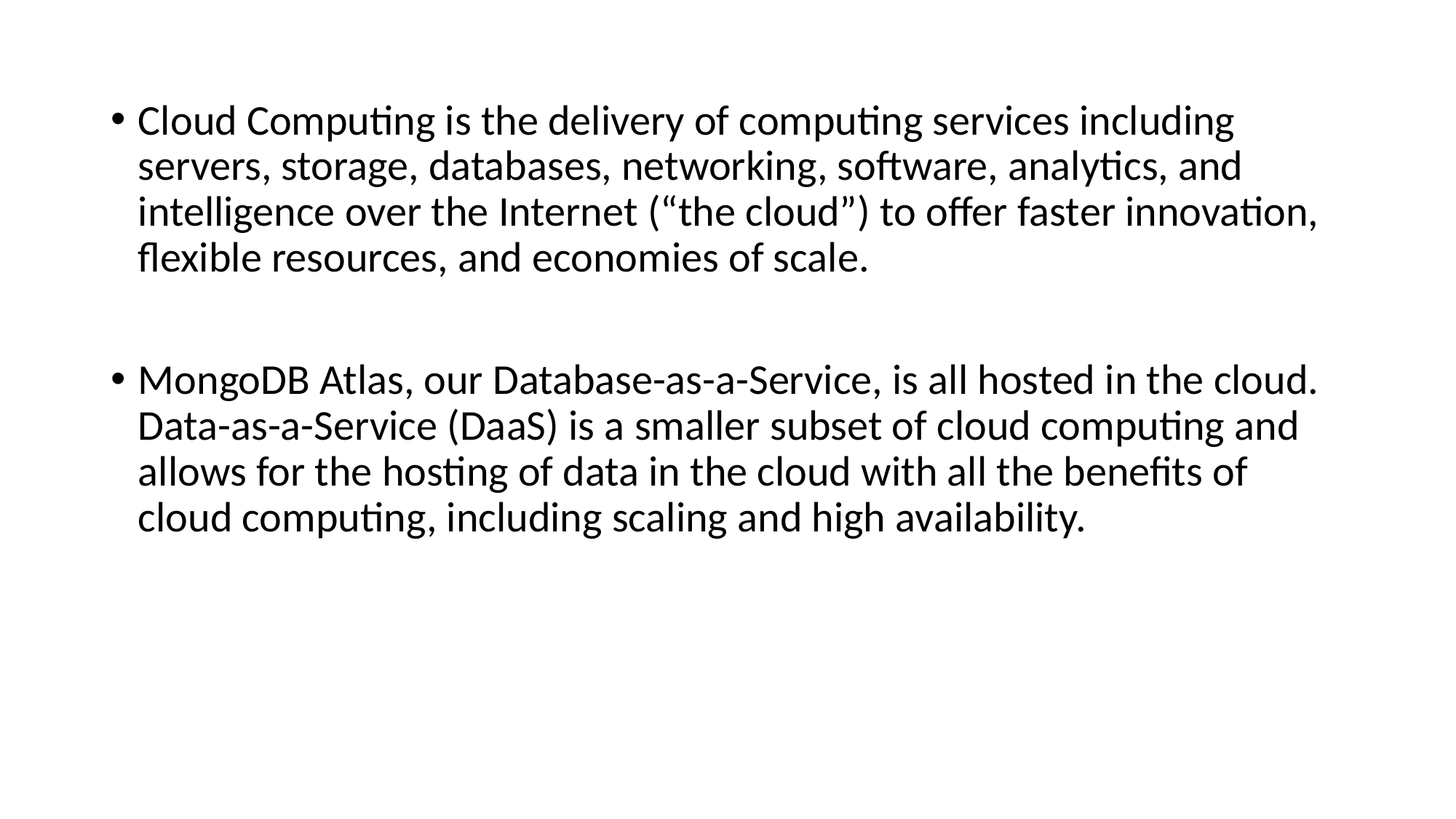

Cloud Computing is the delivery of computing services including servers, storage, databases, networking, software, analytics, and intelligence over the Internet (“the cloud”) to offer faster innovation, flexible resources, and economies of scale.

MongoDB Atlas, our Database-as-a-Service, is all hosted in the cloud. Data-as-a-Service (DaaS) is a smaller subset of cloud computing and allows for the hosting of data in the cloud with all the benefits of cloud computing, including scaling and high availability.